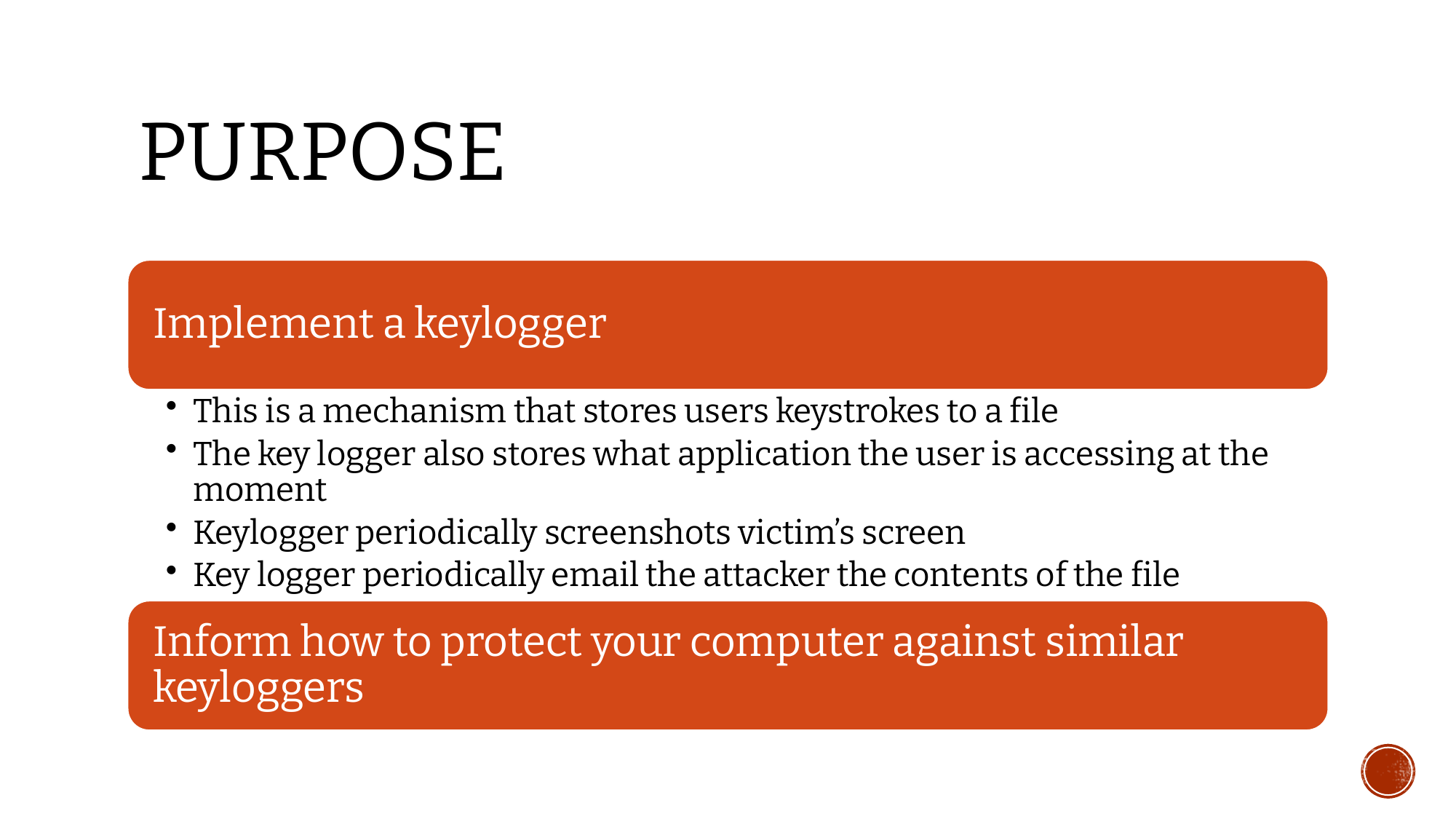

# Purpose
Implement a keylogger
This is a mechanism that stores users keystrokes to a file
The key logger also stores what application the user is accessing at the moment
Keylogger periodically screenshots victim’s screen
Key logger periodically email the attacker the contents of the file
Inform how to protect your computer against similar keyloggers